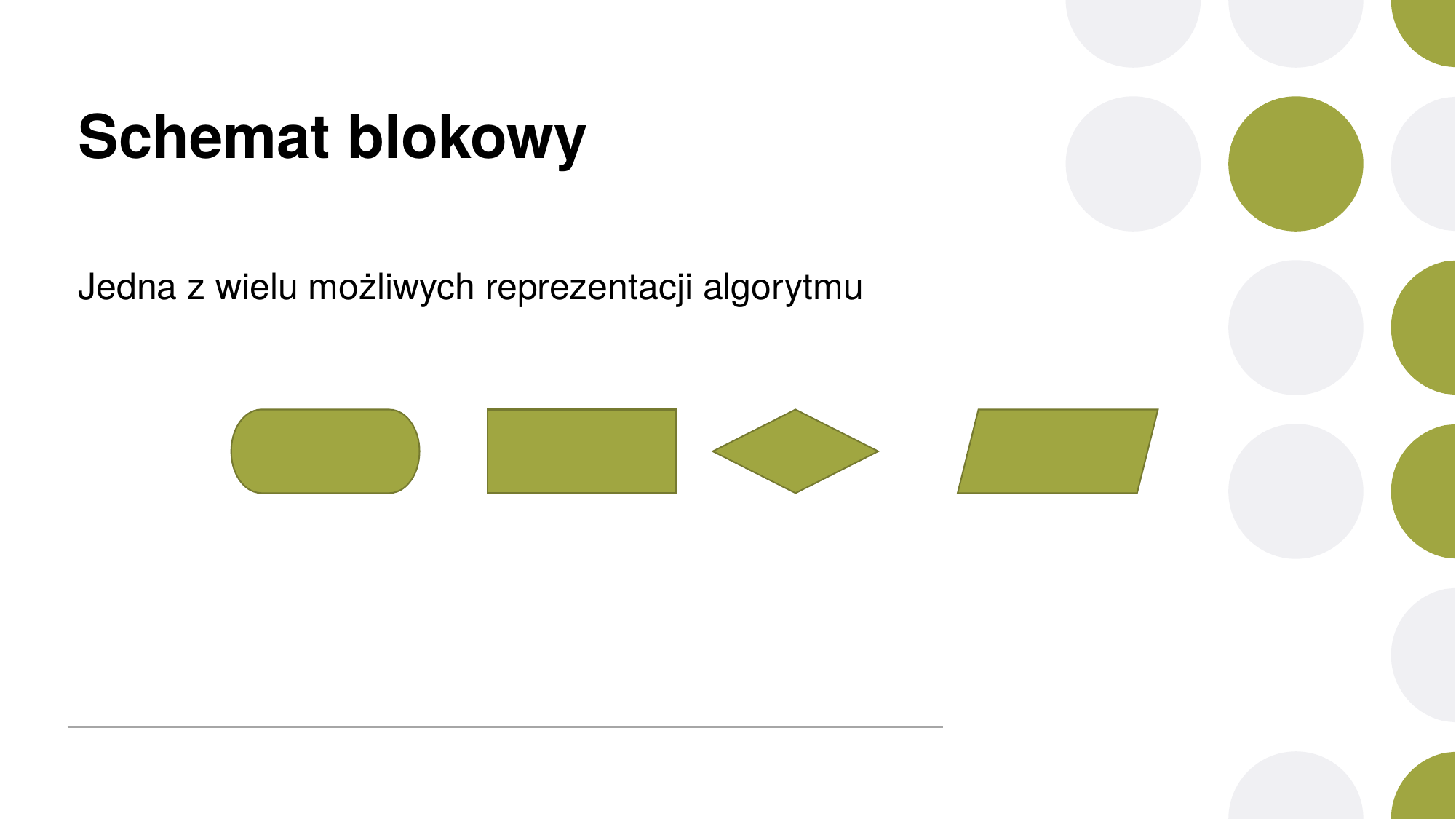

# Schemat blokowy
Jedna z wielu możliwych reprezentacji algorytmu